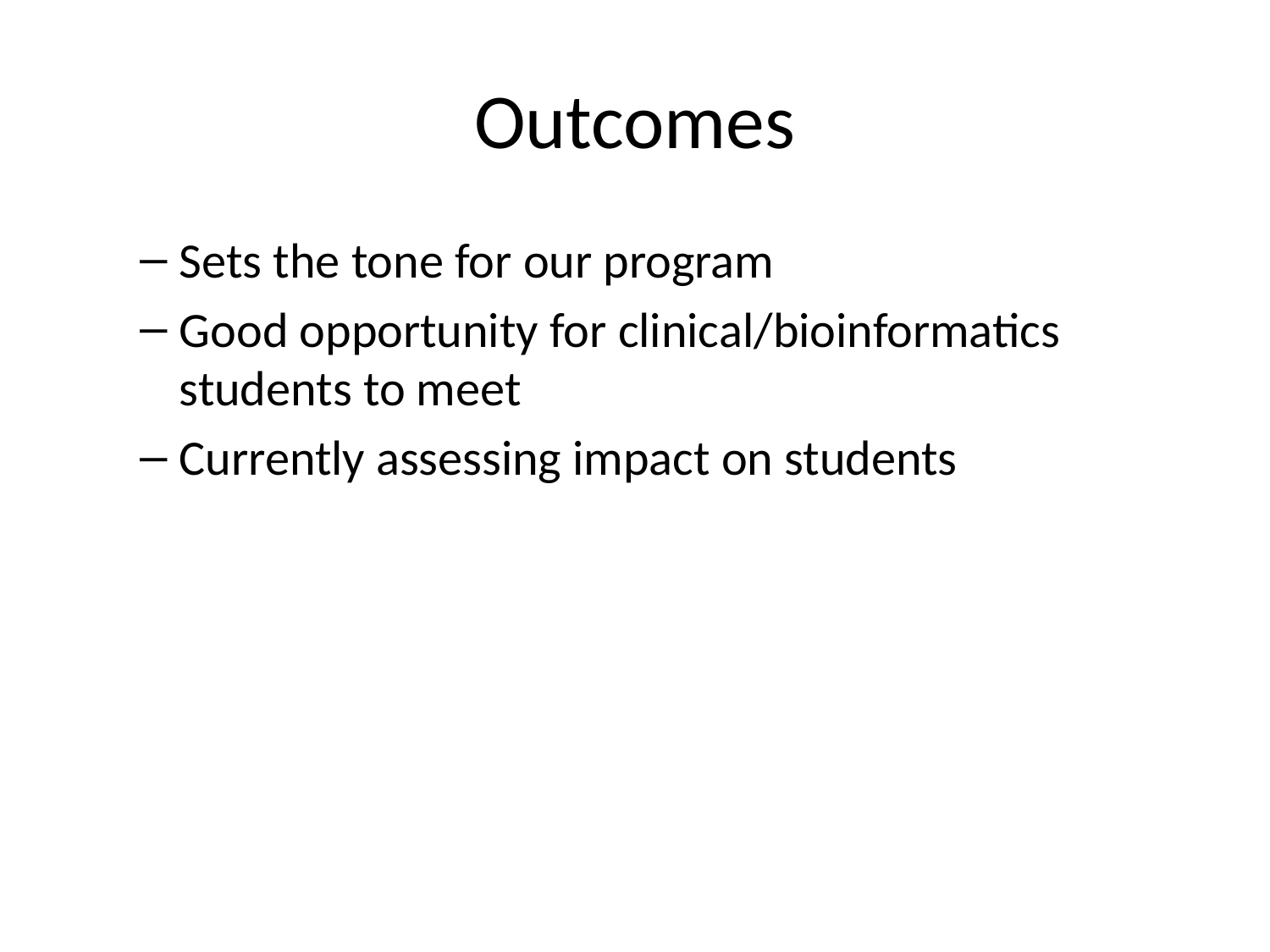

# Outcomes
Sets the tone for our program
Good opportunity for clinical/bioinformatics students to meet
Currently assessing impact on students